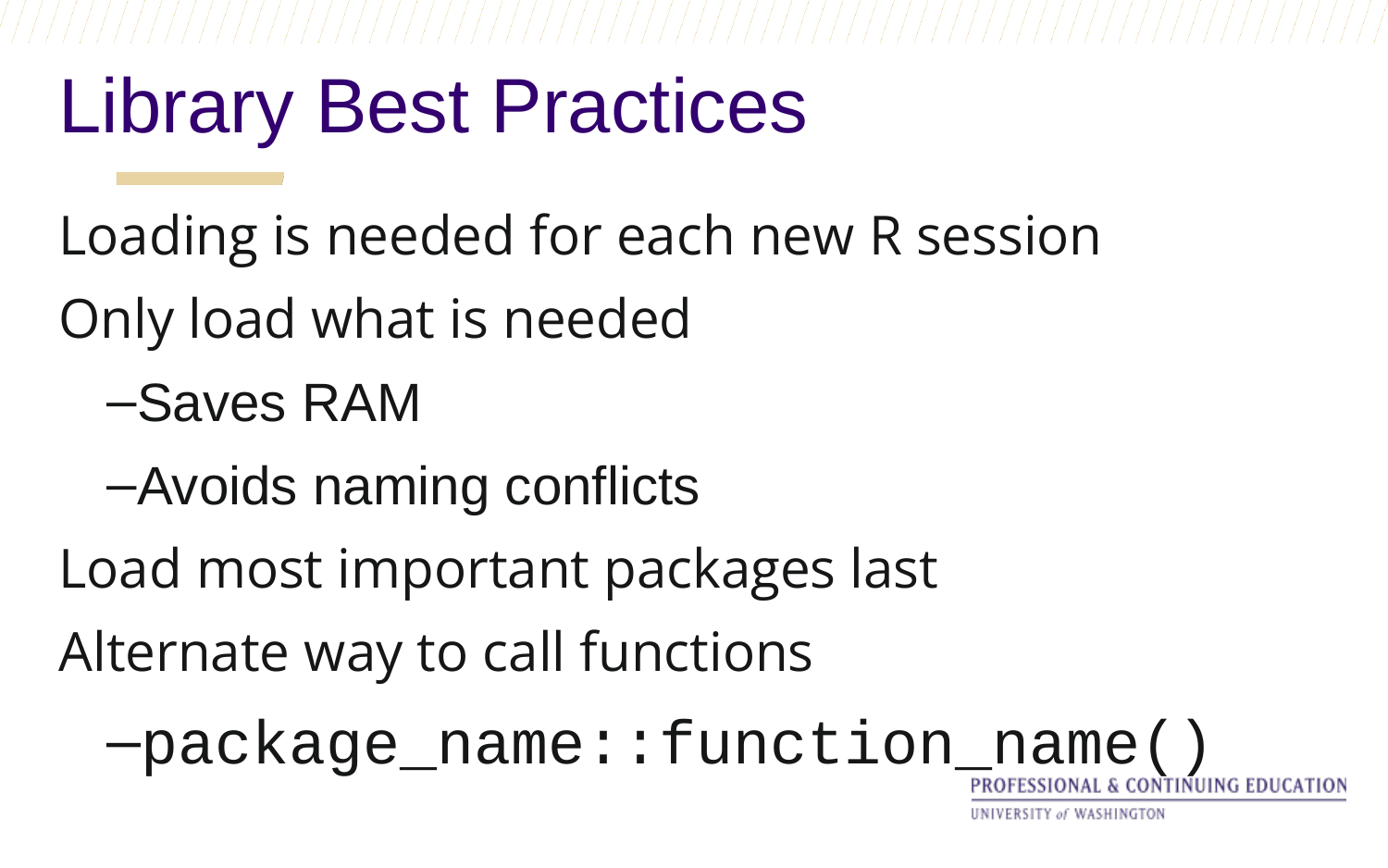

Library Best Practices
Loading is needed for each new R session
Only load what is needed
Saves RAM
Avoids naming conflicts
Load most important packages last
Alternate way to call functions
package_name::function_name()